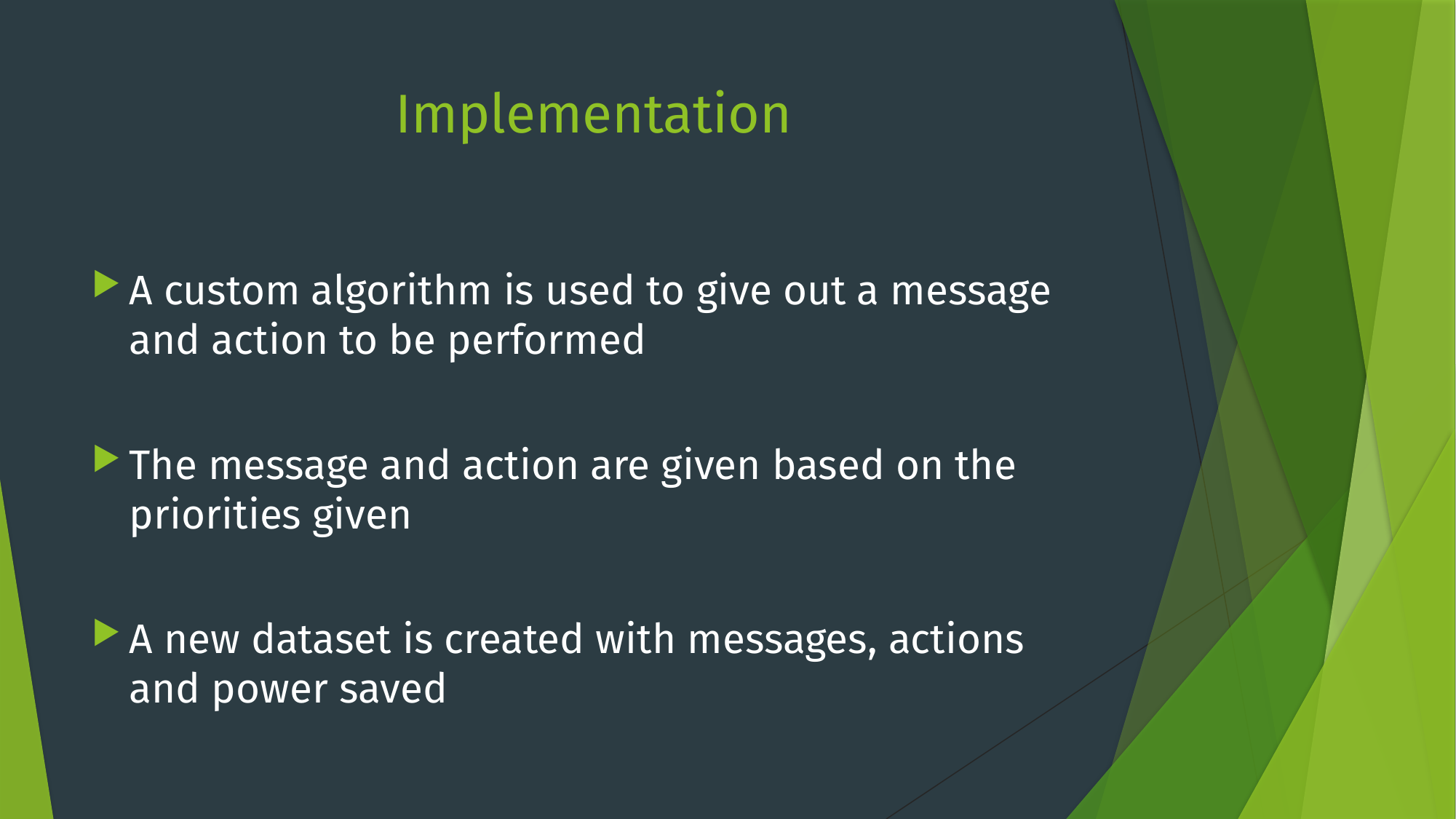

# Implementation
A custom algorithm is used to give out a message and action to be performed

The message and action are given based on the priorities given

A new dataset is created with messages, actions and power saved